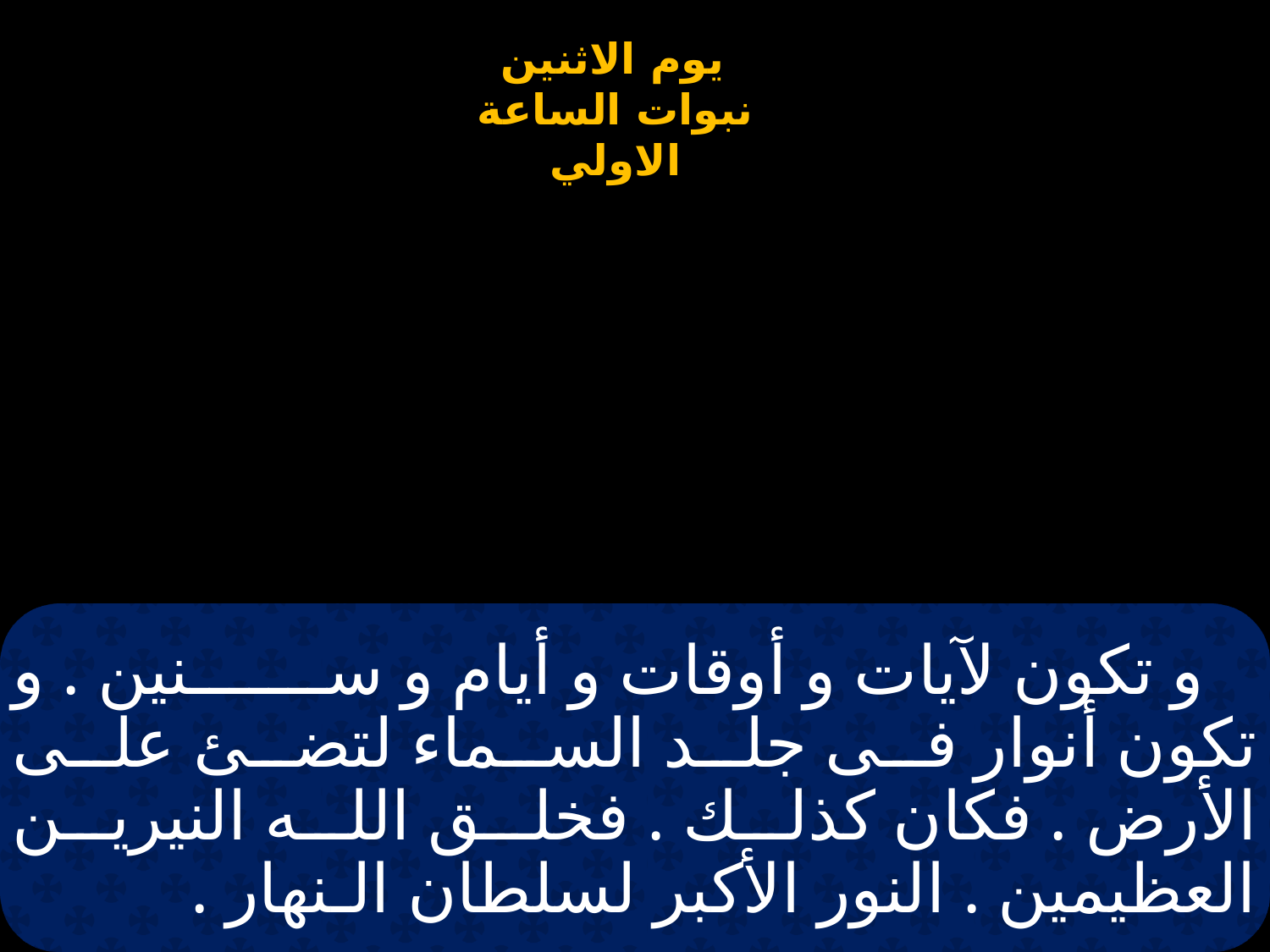

# و تكون لآيات و أوقات و أيام و سنين . و تكون أنوار فى جلد السماء لتضئ على الأرض . فكان كذلك . فخلق الله النيرين العظيمين . النور الأكبر لسلطان الـنهار .